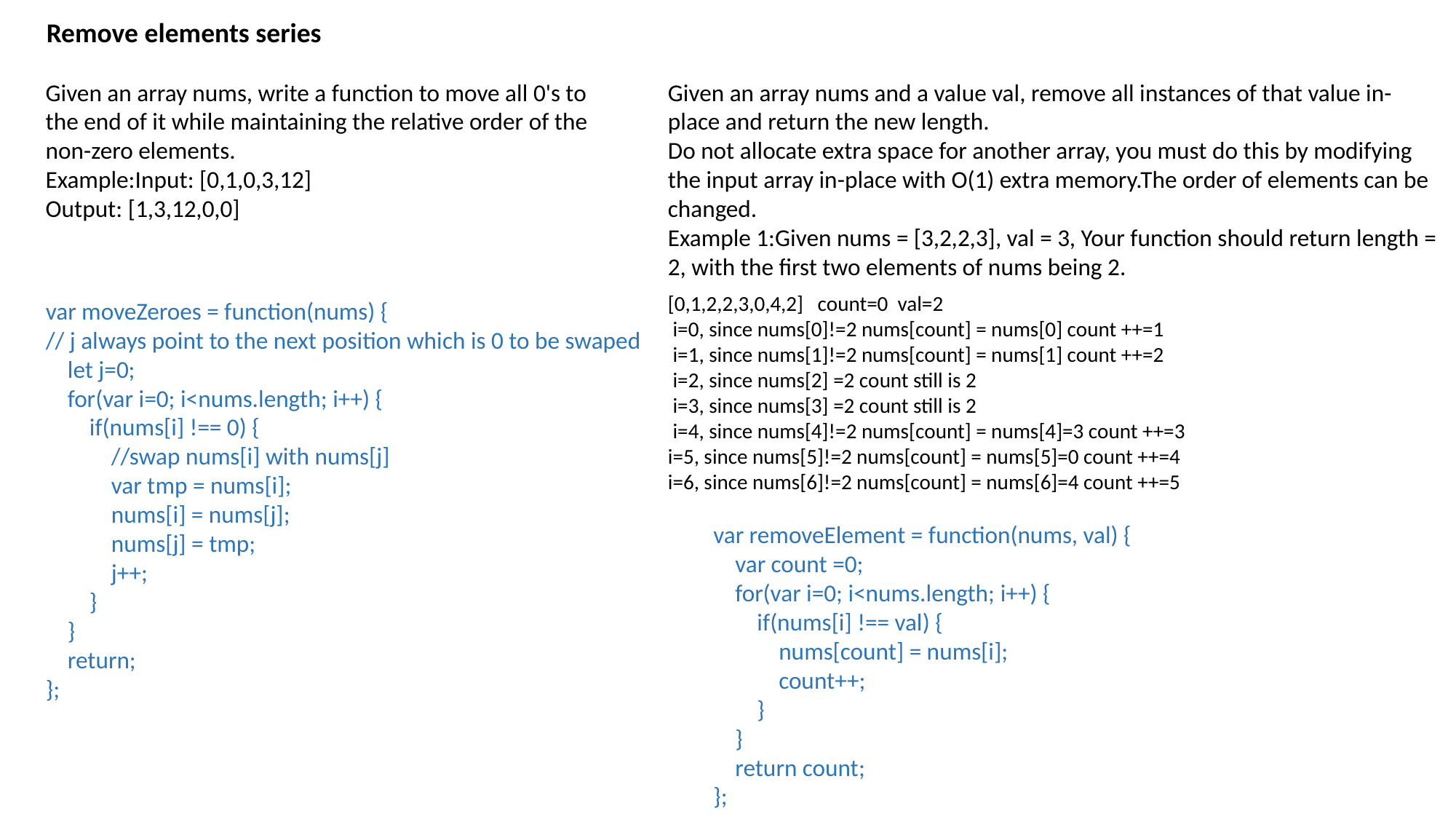

Remove elements series
Given an array nums, write a function to move all 0's to the end of it while maintaining the relative order of the non-zero elements.
Example:Input: [0,1,0,3,12]
Output: [1,3,12,0,0]
Given an array nums and a value val, remove all instances of that value in-place and return the new length.
Do not allocate extra space for another array, you must do this by modifying the input array in-place with O(1) extra memory.The order of elements can be changed.
Example 1:Given nums = [3,2,2,3], val = 3, Your function should return length = 2, with the first two elements of nums being 2.
[0,1,2,2,3,0,4,2]   count=0  val=2
 i=0, since nums[0]!=2 nums[count] = nums[0] count ++=1
 i=1, since nums[1]!=2 nums[count] = nums[1] count ++=2
 i=2, since nums[2] =2 count still is 2
 i=3, since nums[3] =2 count still is 2
 i=4, since nums[4]!=2 nums[count] = nums[4]=3 count ++=3
i=5, since nums[5]!=2 nums[count] = nums[5]=0 count ++=4
i=6, since nums[6]!=2 nums[count] = nums[6]=4 count ++=5
var moveZeroes = function(nums) {
// j always point to the next position which is 0 to be swaped
    let j=0;
    for(var i=0; i<nums.length; i++) {
        if(nums[i] !== 0) {
            //swap nums[i] with nums[j]
            var tmp = nums[i];
            nums[i] = nums[j];
            nums[j] = tmp;
            j++;
        }
    }
    return;
};
var removeElement = function(nums, val) {
    var count =0;
    for(var i=0; i<nums.length; i++) {
        if(nums[i] !== val) {
            nums[count] = nums[i];
            count++;
        }
    }
    return count;
};